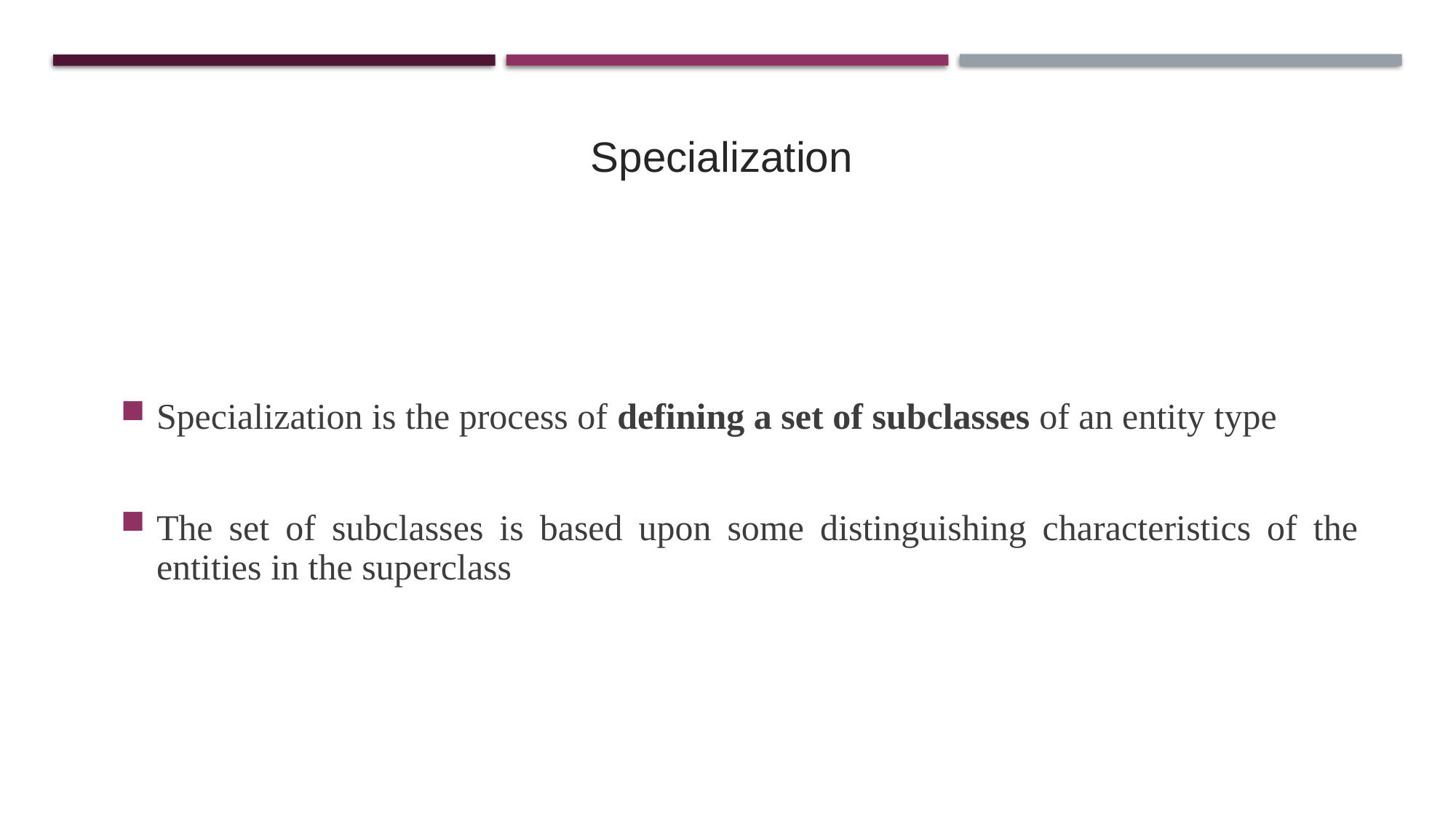

Specialization
Specialization is the process of defining a set of subclasses of an entity type

The set of subclasses is based upon some distinguishing characteristics of the entities in the superclass